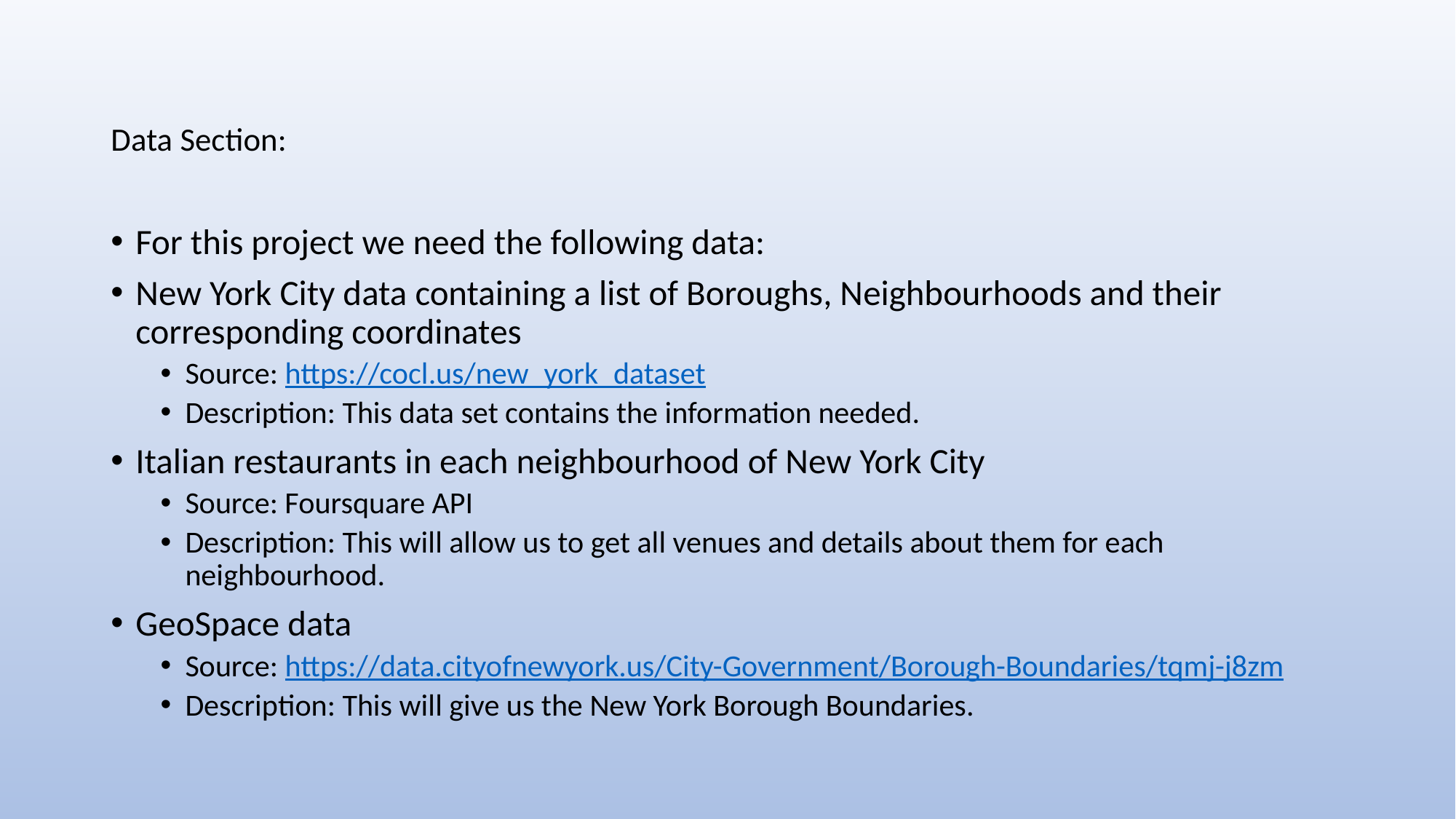

# Data Section:
For this project we need the following data:
New York City data containing a list of Boroughs, Neighbourhoods and their corresponding coordinates
Source: https://cocl.us/new_york_dataset
Description: This data set contains the information needed.
Italian restaurants in each neighbourhood of New York City
Source: Foursquare API
Description: This will allow us to get all venues and details about them for each neighbourhood.
GeoSpace data
Source: https://data.cityofnewyork.us/City-Government/Borough-Boundaries/tqmj-j8zm
Description: This will give us the New York Borough Boundaries.